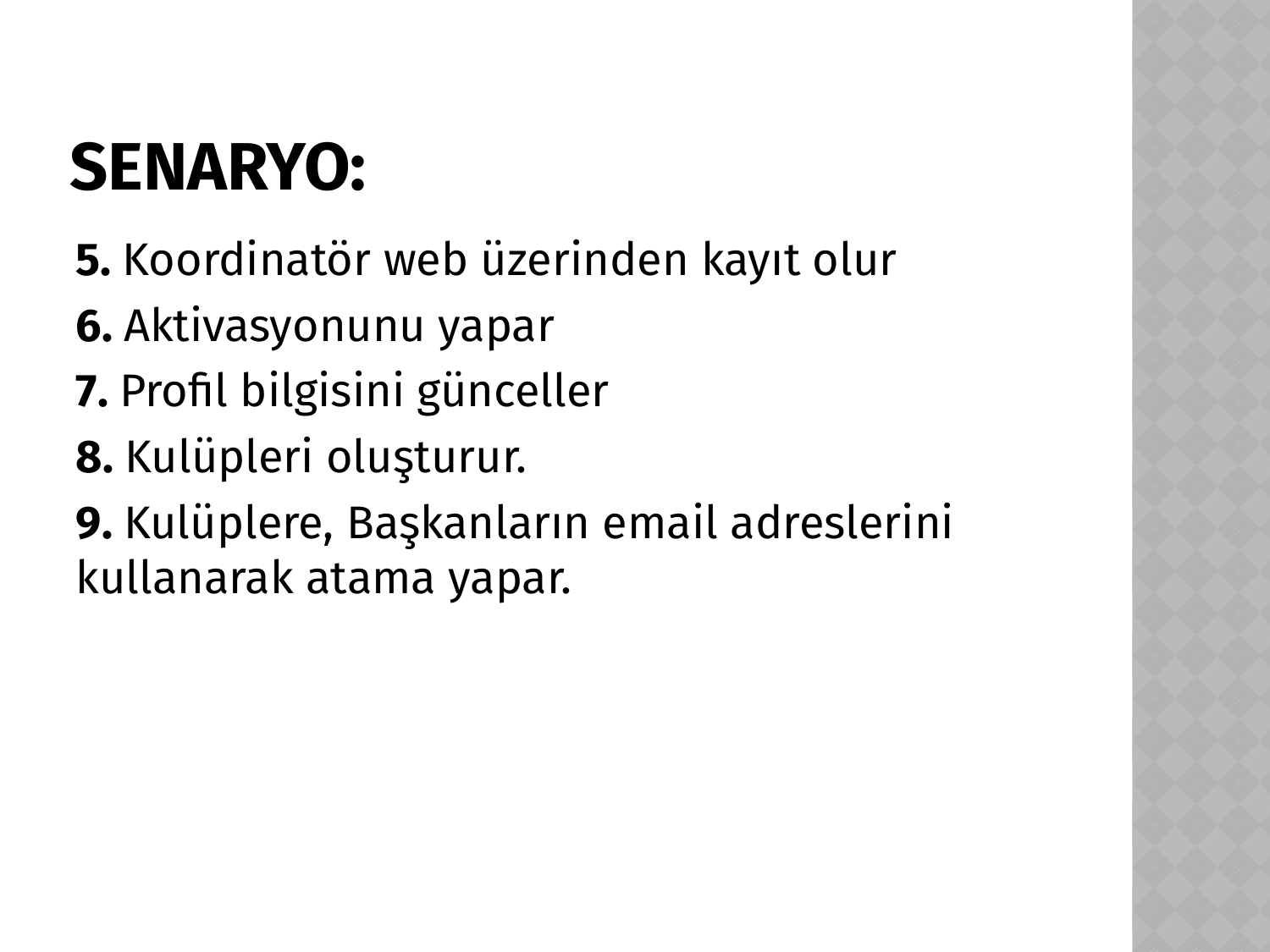

# Senaryo:
5. Koordinatör web üzerinden kayıt olur
6. Aktivasyonunu yapar
7. Profil bilgisini günceller
8. Kulüpleri oluşturur.
9. Kulüplere, Başkanların email adreslerini kullanarak atama yapar.